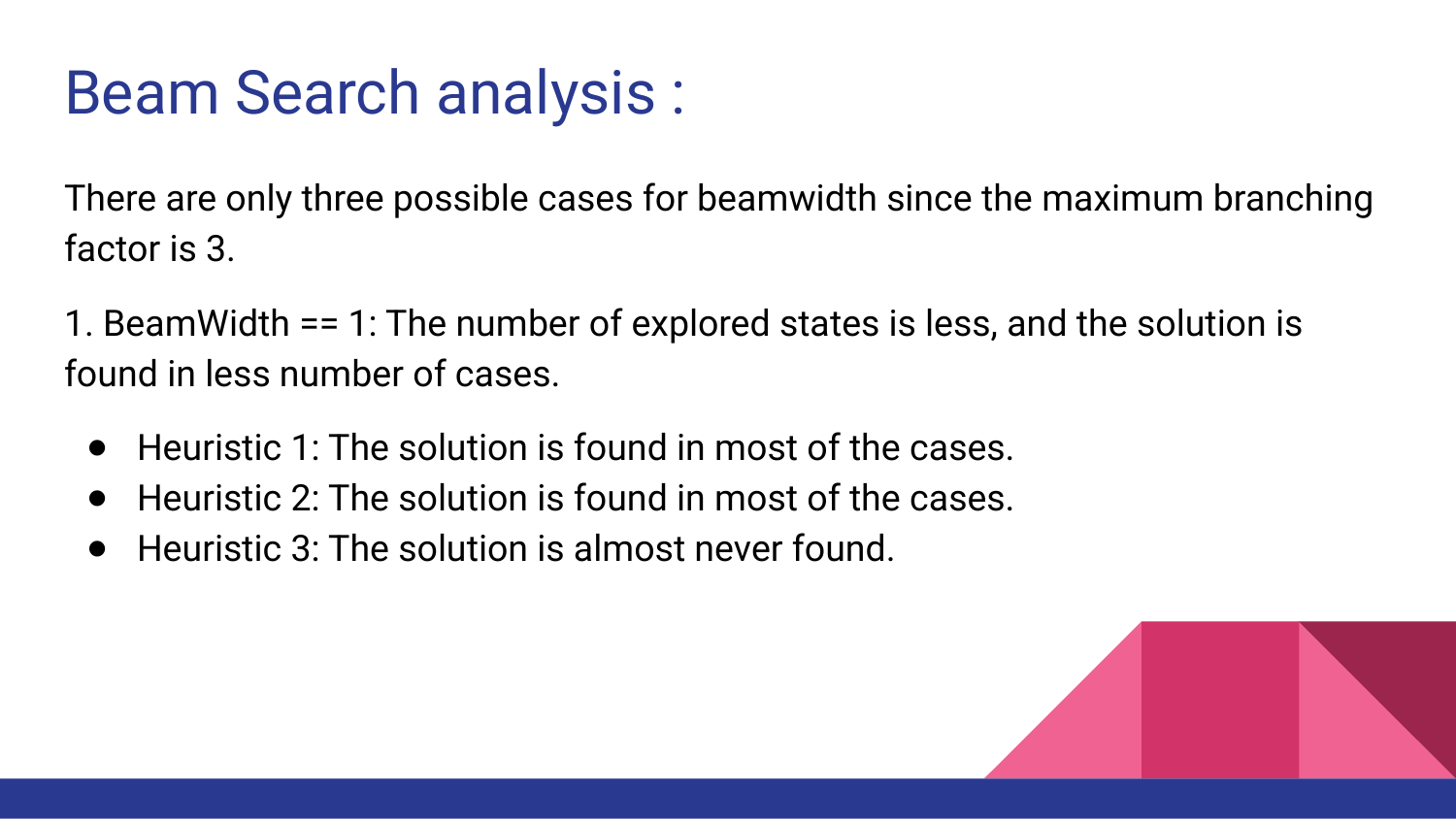

# Beam Search analysis :

There are only three possible cases for beamwidth since the maximum branching factor is 3.
1. BeamWidth == 1: The number of explored states is less, and the solution is found in less number of cases.
Heuristic 1: The solution is found in most of the cases.
Heuristic 2: The solution is found in most of the cases.
Heuristic 3: The solution is almost never found.